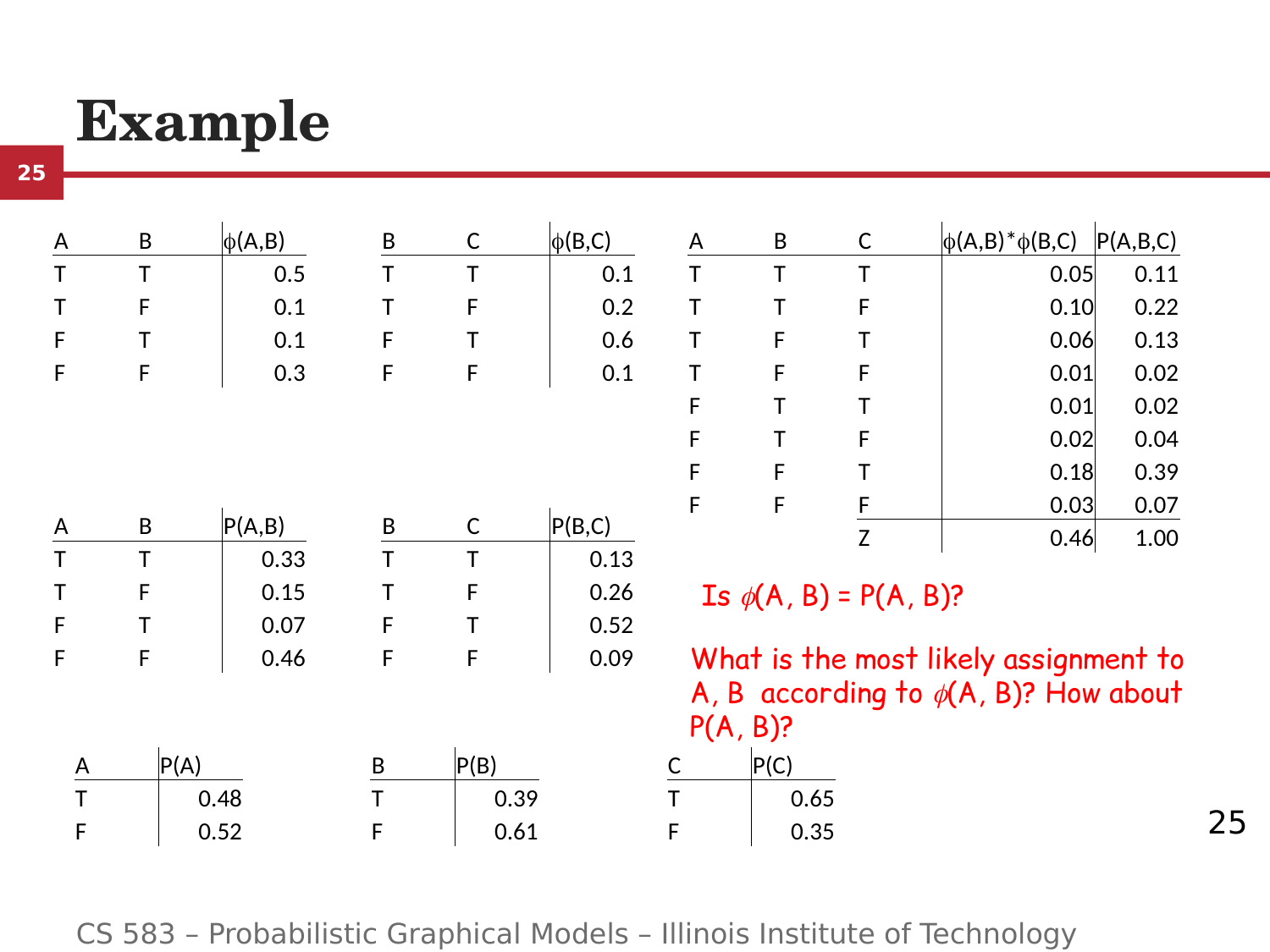

# Example
| A | B | φ(A,B) |
| --- | --- | --- |
| T | T | 0.5 |
| T | F | 0.1 |
| F | T | 0.1 |
| F | F | 0.3 |
| B | C | φ(B,C) |
| --- | --- | --- |
| T | T | 0.1 |
| T | F | 0.2 |
| F | T | 0.6 |
| F | F | 0.1 |
| A | B | C | φ(A,B)\*φ(B,C) | P(A,B,C) |
| --- | --- | --- | --- | --- |
| T | T | T | 0.05 | 0.11 |
| T | T | F | 0.10 | 0.22 |
| T | F | T | 0.06 | 0.13 |
| T | F | F | 0.01 | 0.02 |
| F | T | T | 0.01 | 0.02 |
| F | T | F | 0.02 | 0.04 |
| F | F | T | 0.18 | 0.39 |
| F | F | F | 0.03 | 0.07 |
|  |  | Z | 0.46 | 1.00 |
| A | B | P(A,B) |
| --- | --- | --- |
| T | T | 0.33 |
| T | F | 0.15 |
| F | T | 0.07 |
| F | F | 0.46 |
| B | C | P(B,C) |
| --- | --- | --- |
| T | T | 0.13 |
| T | F | 0.26 |
| F | T | 0.52 |
| F | F | 0.09 |
Is φ(A, B) = P(A, B)?
What is the most likely assignment to A, B  according to φ(A, B)? How about P(A, B)?
| A | P(A) |
| --- | --- |
| T | 0.48 |
| F | 0.52 |
| B | P(B) |
| --- | --- |
| T | 0.39 |
| F | 0.61 |
| C | P(C) |
| --- | --- |
| T | 0.65 |
| F | 0.35 |
25
CS 583 – Probabilistic Graphical Models – Illinois Institute of Technology